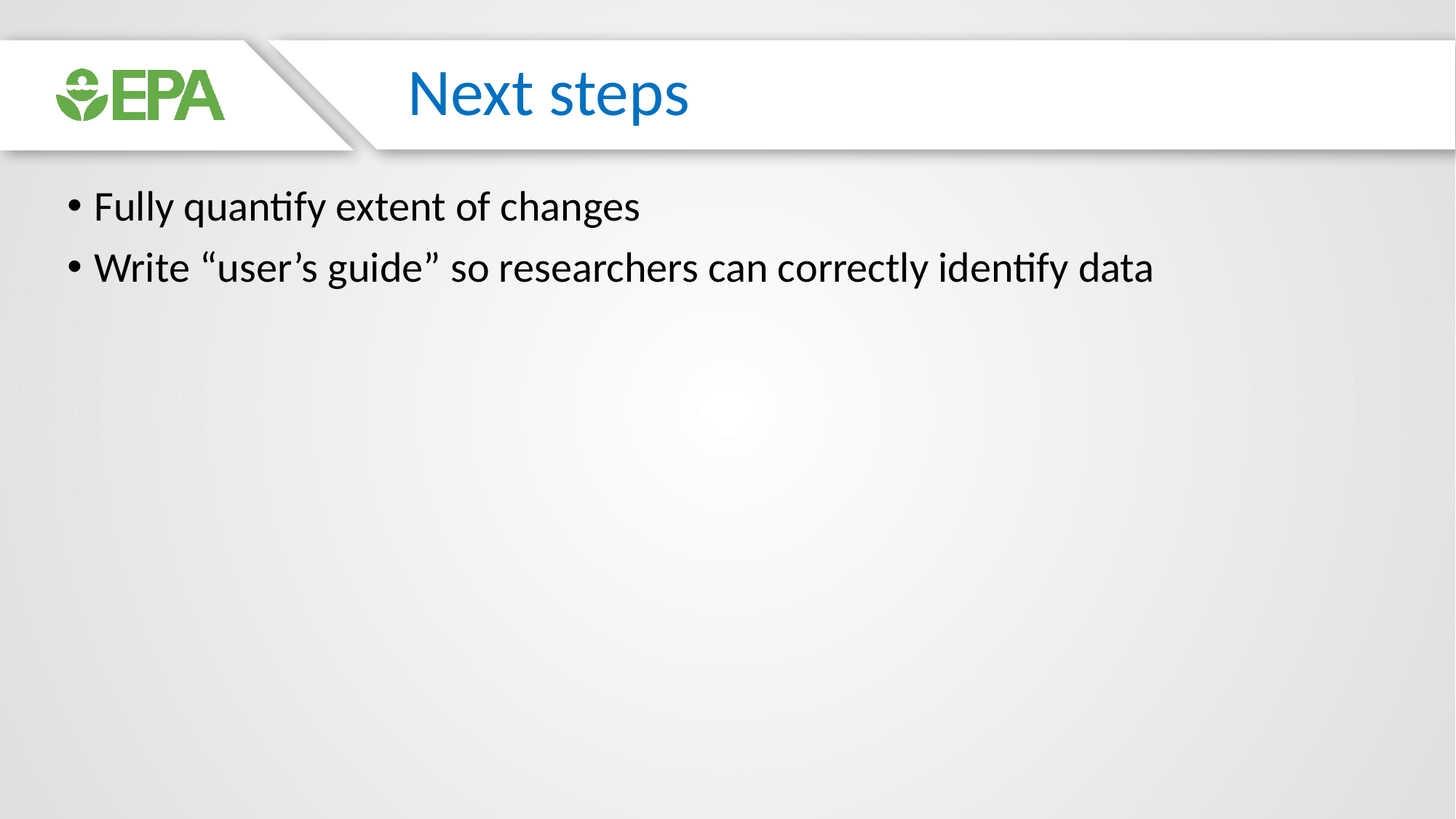

# Next steps
Fully quantify extent of changes
Write “user’s guide” so researchers can correctly identify data